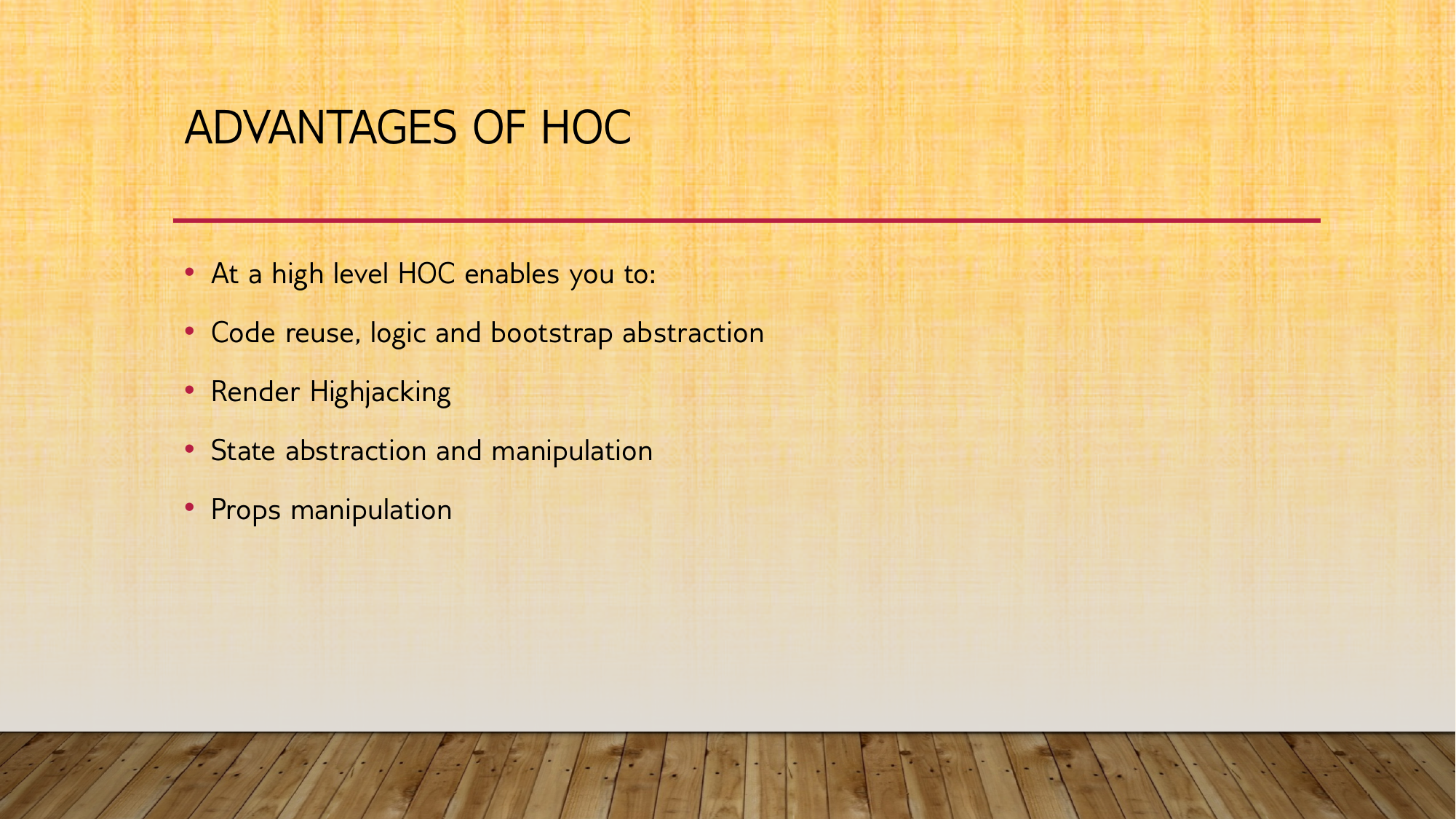

# Advantages of hoc
At a high level HOC enables you to:
Code reuse, logic and bootstrap abstraction
Render Highjacking
State abstraction and manipulation
Props manipulation